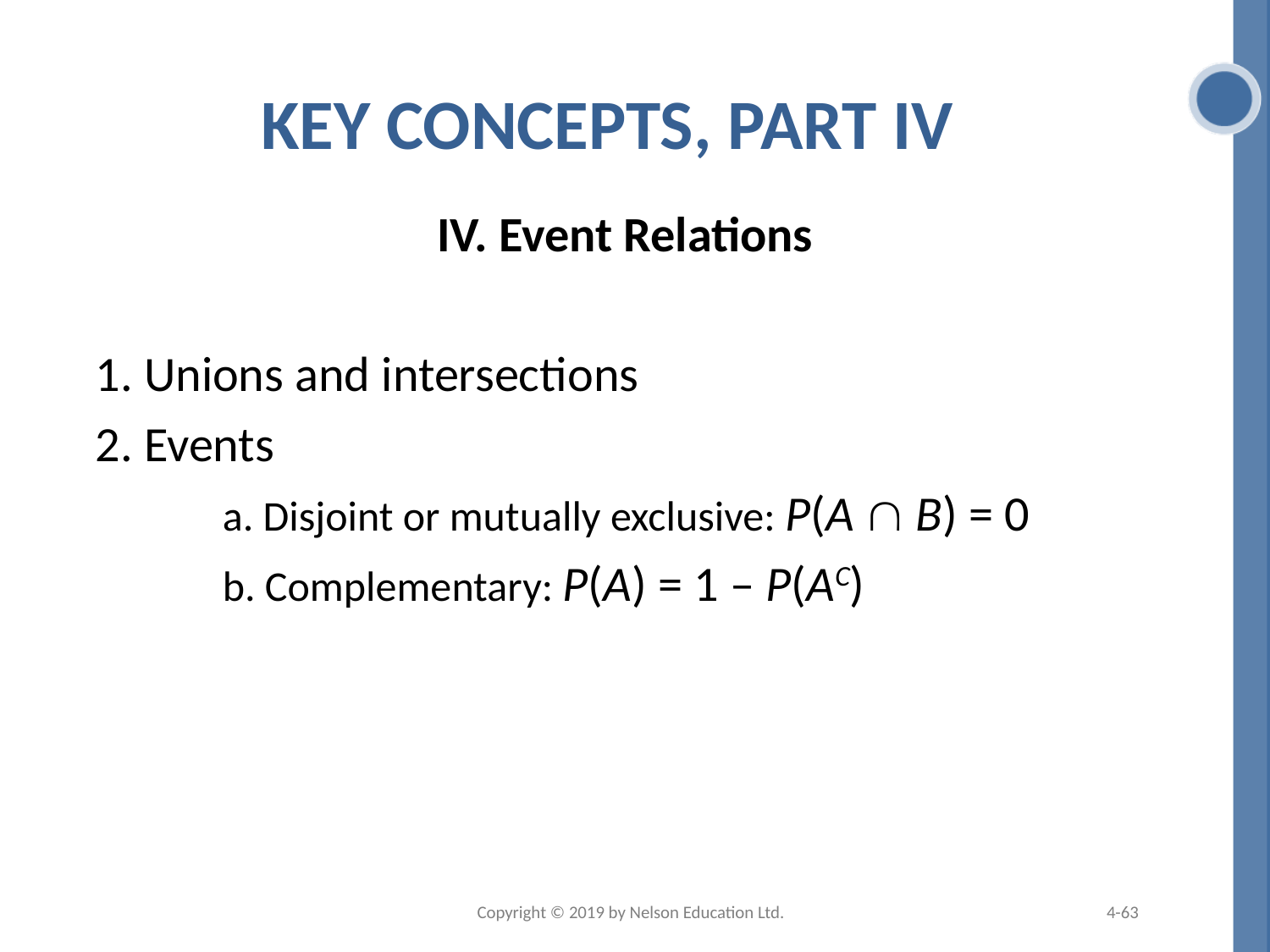

# Key Concepts, Part IV
IV. Event Relations

	1. Unions and intersections
	2. Events
		a. Disjoint or mutually exclusive: P(A ∩ B) = 0
		b. Complementary: P(A) = 1 – P(AC)
Copyright © 2019 by Nelson Education Ltd.
4-63